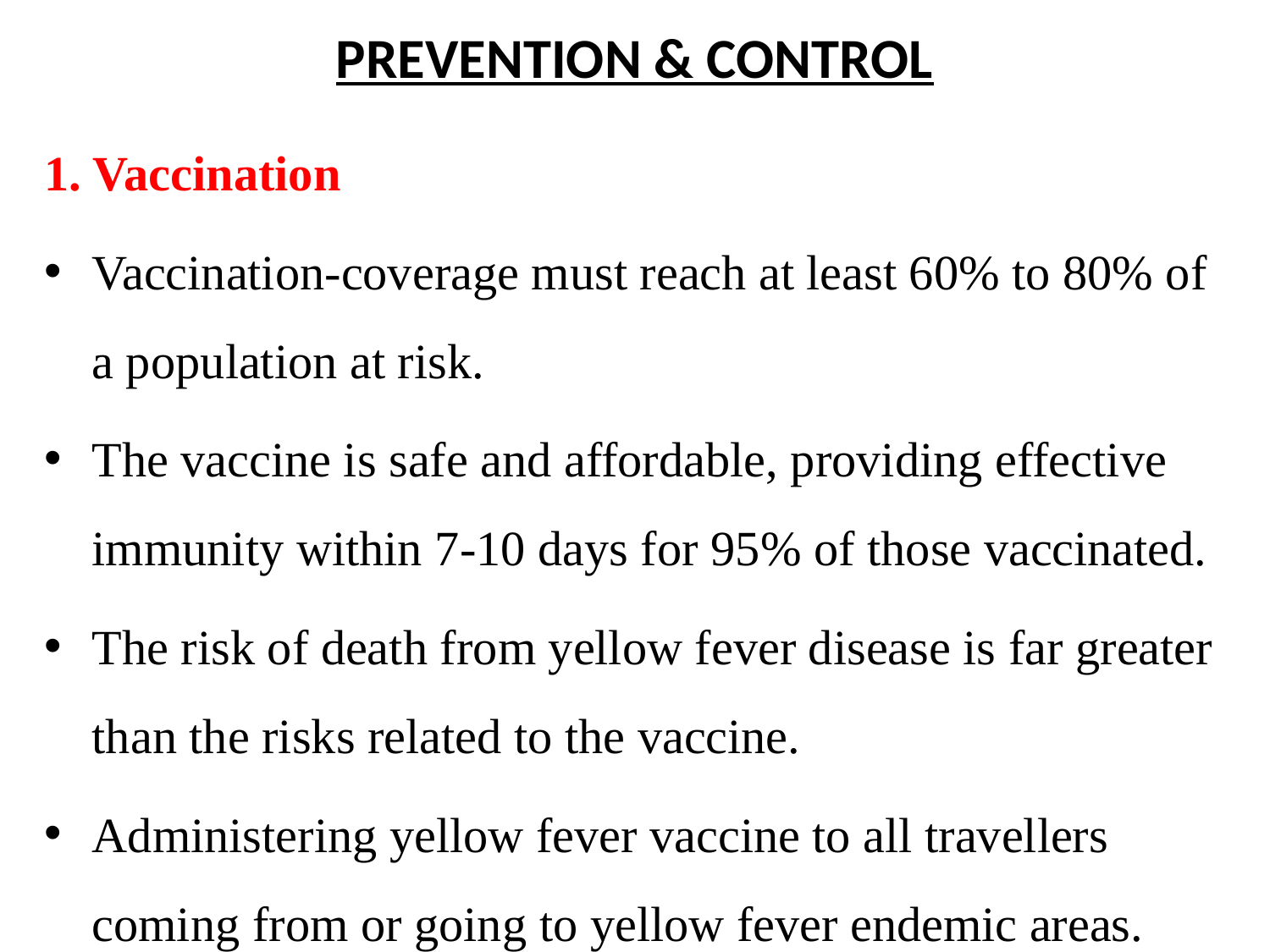

# PREVENTION & CONTROL
1. Vaccination
Vaccination-coverage must reach at least 60% to 80% of a population at risk.
The vaccine is safe and affordable, providing effective immunity within 7-10 days for 95% of those vaccinated.
The risk of death from yellow fever disease is far greater than the risks related to the vaccine.
Administering yellow fever vaccine to all travellers coming from or going to yellow fever endemic areas.